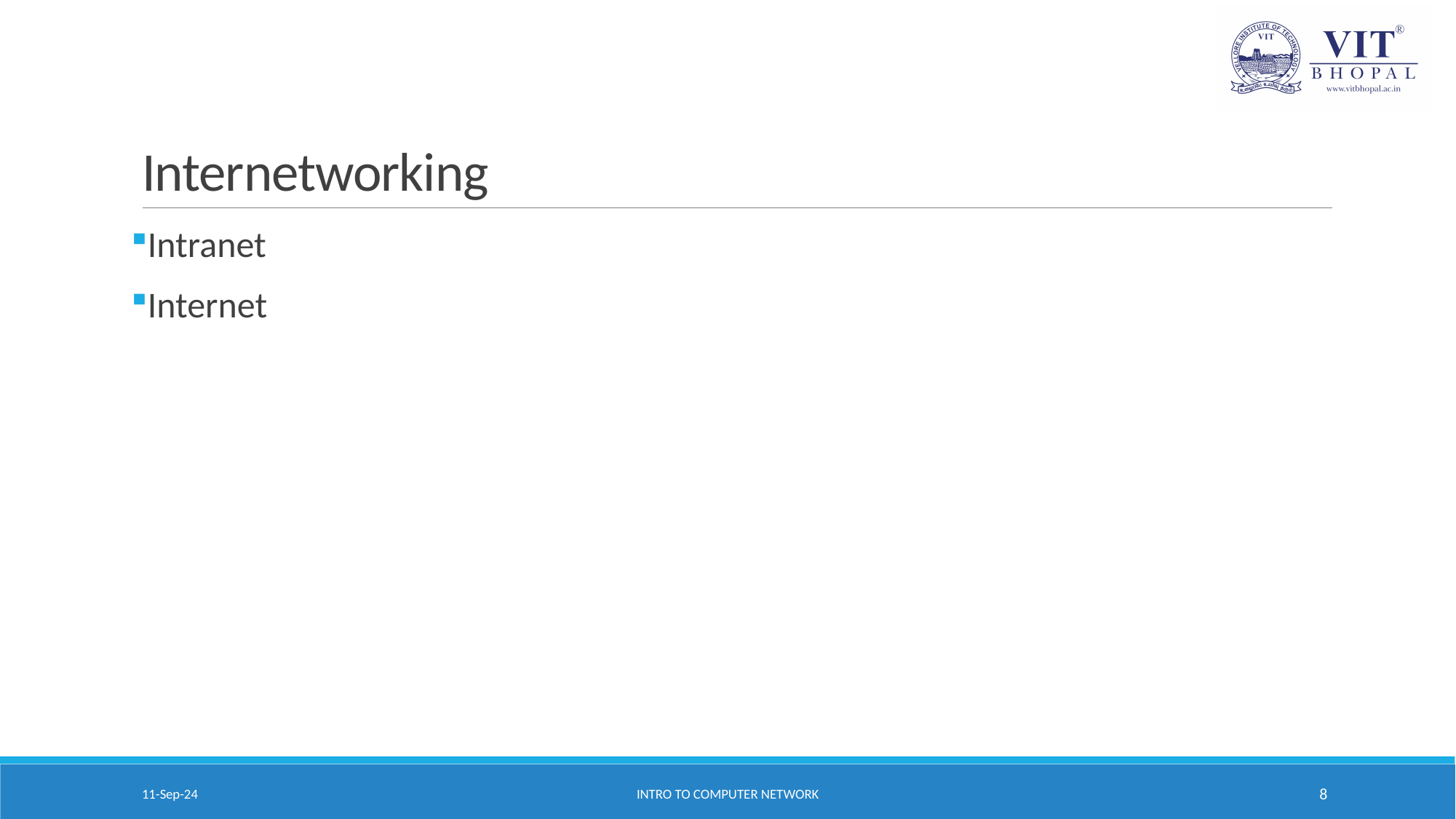

# Internetworking
Intranet
Internet
11-Sep-24
Intro to Computer Network
8